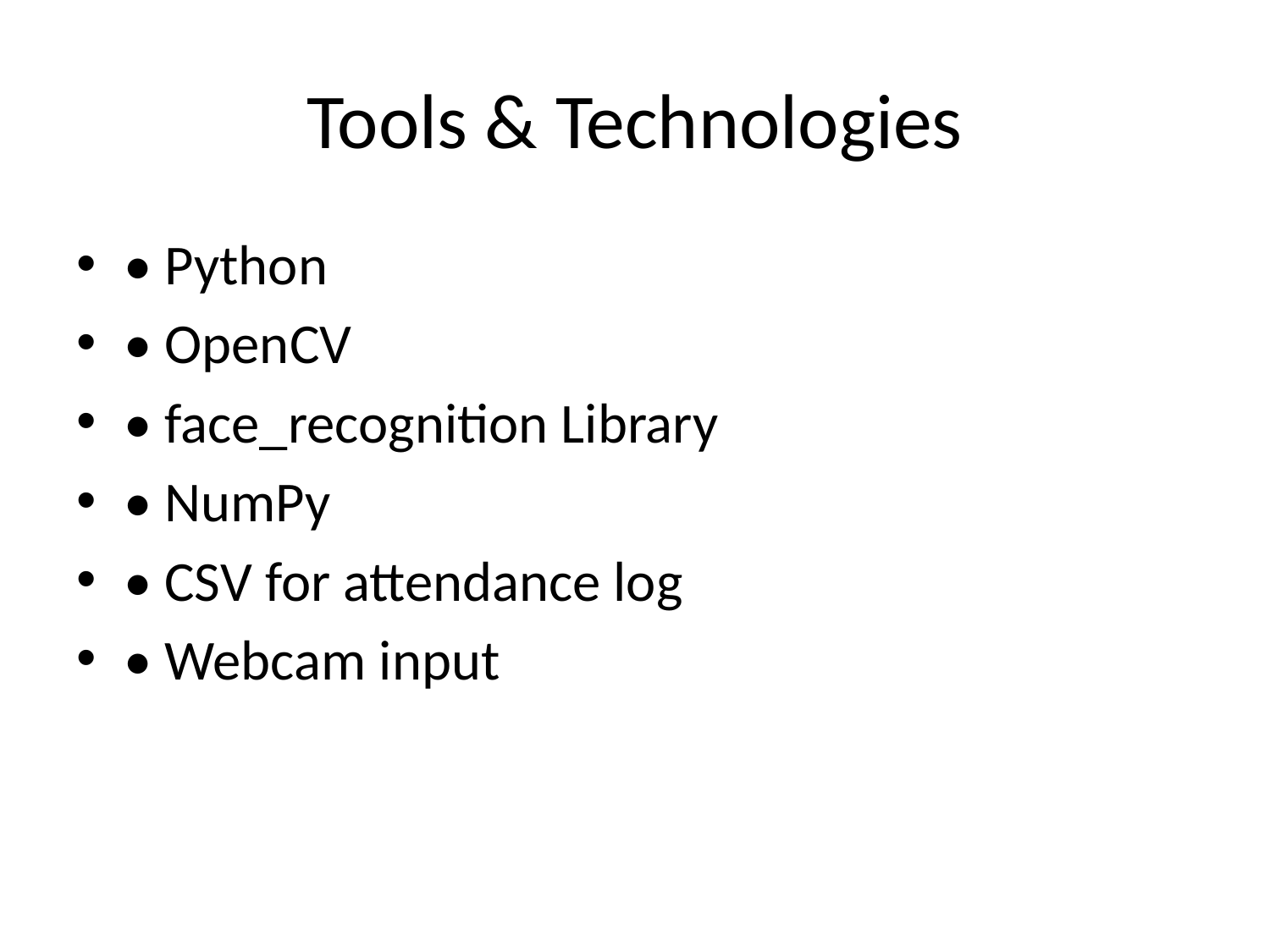

# Tools & Technologies
• Python
• OpenCV
• face_recognition Library
• NumPy
• CSV for attendance log
• Webcam input